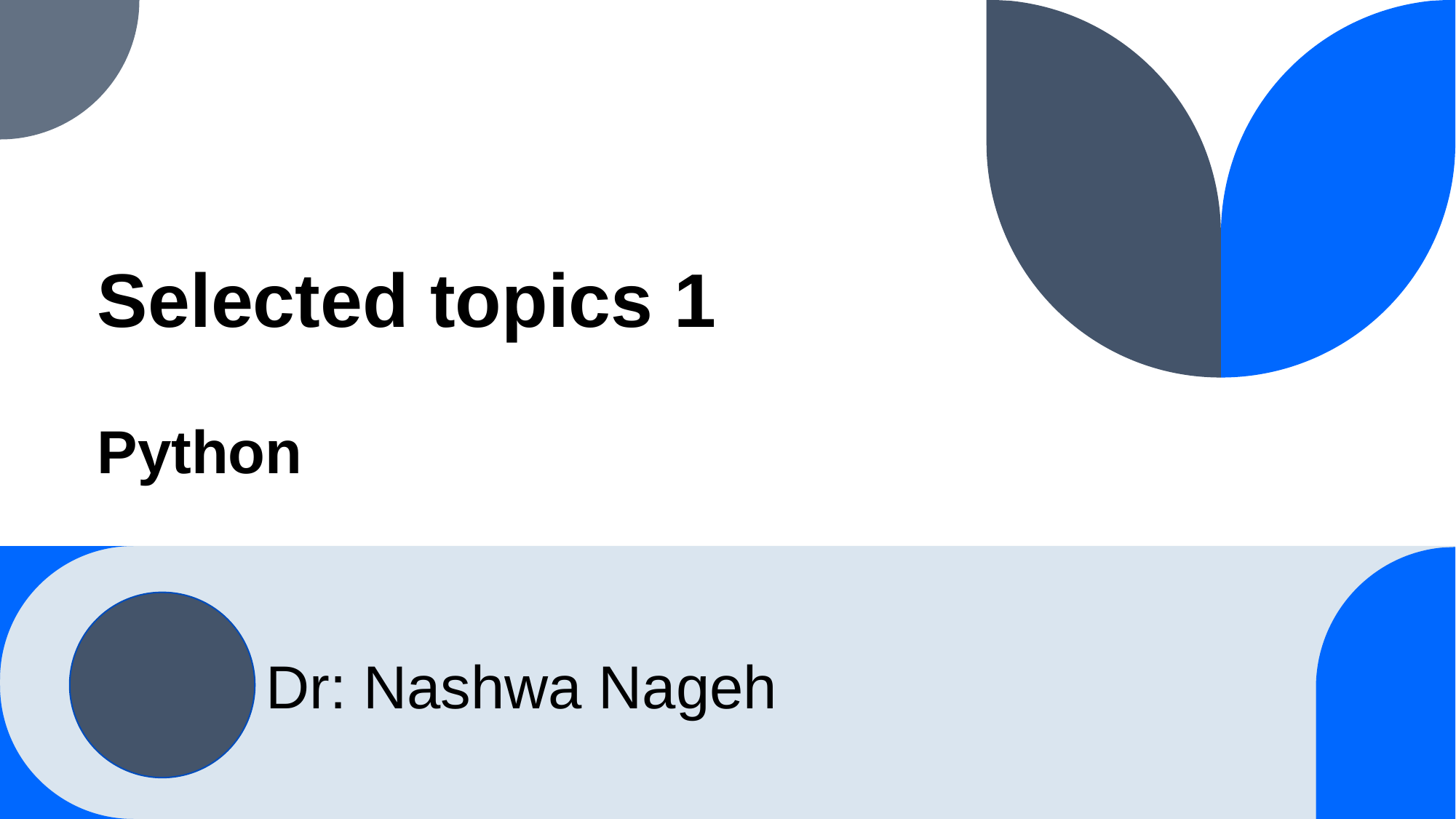

# Selected topics 1
Python
Dr: Nashwa Nageh